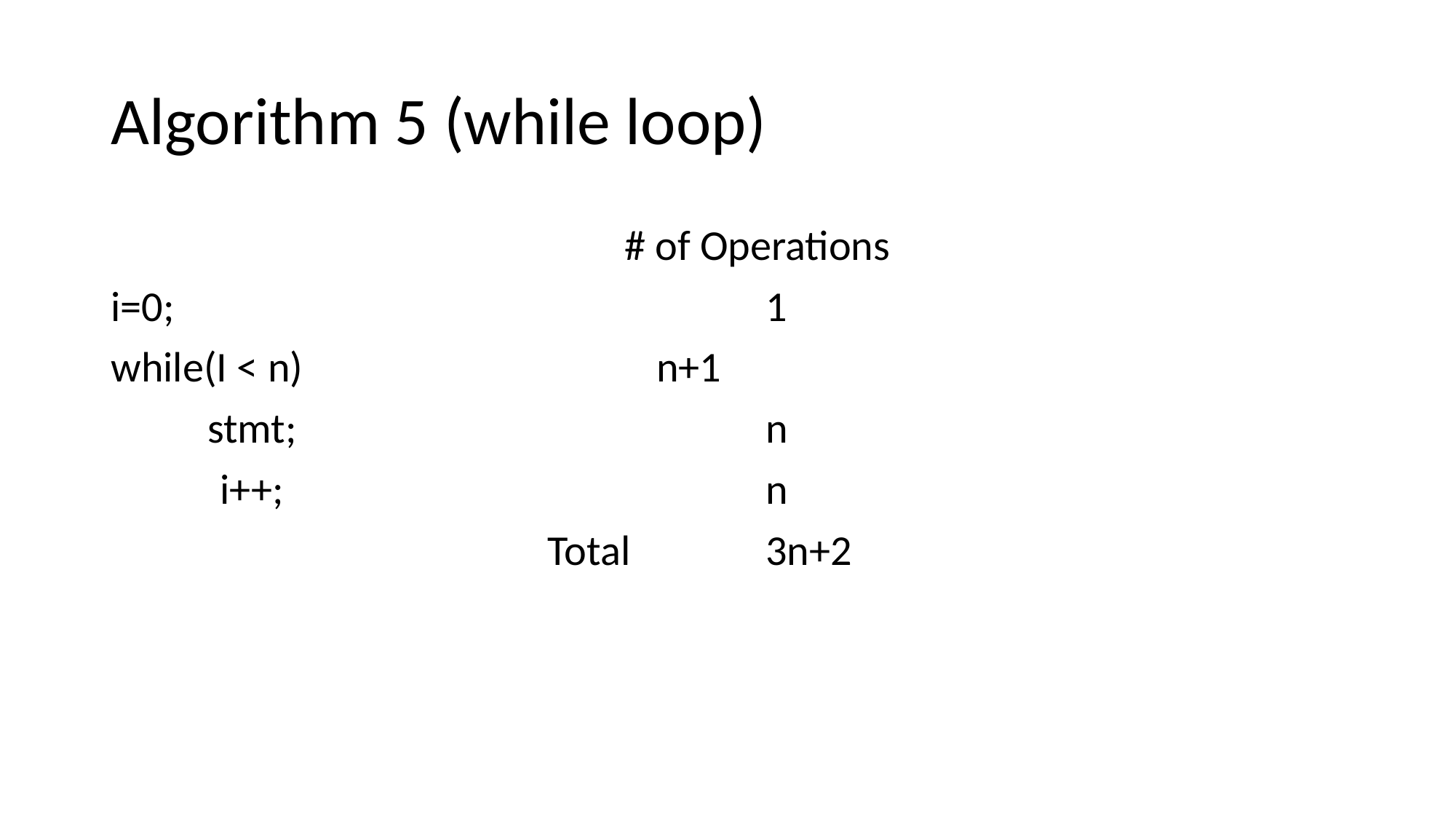

# Algorithm 5 (while loop)
				        # of Operations
i=0;						1
while(I < n)				n+1
          stmt;					n
	i++;					n
				Total		3n+2